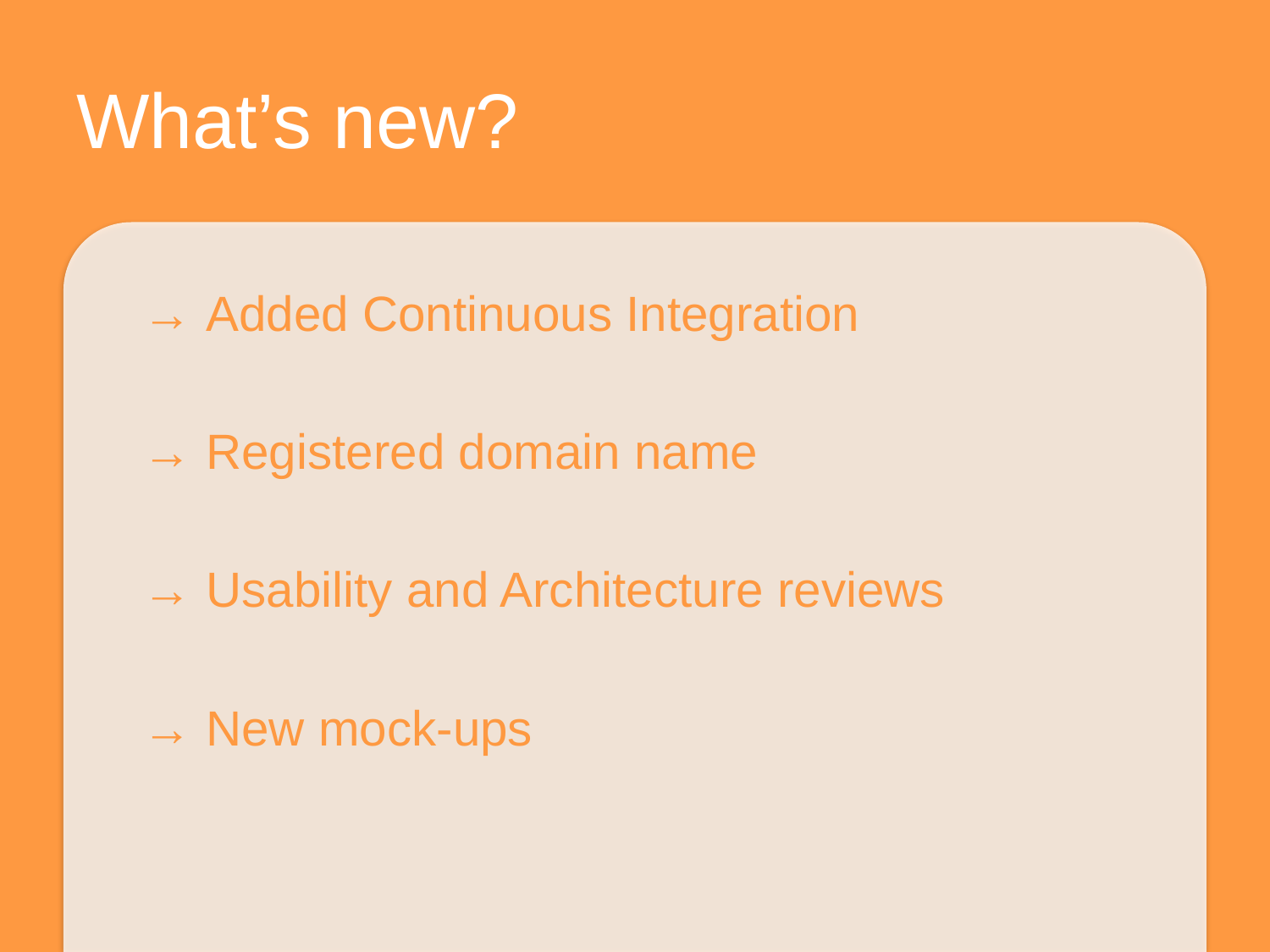

# What’s new?

→ Added Continuous Integration

→ Registered domain name

→ Usability and Architecture reviews

→ New mock-ups